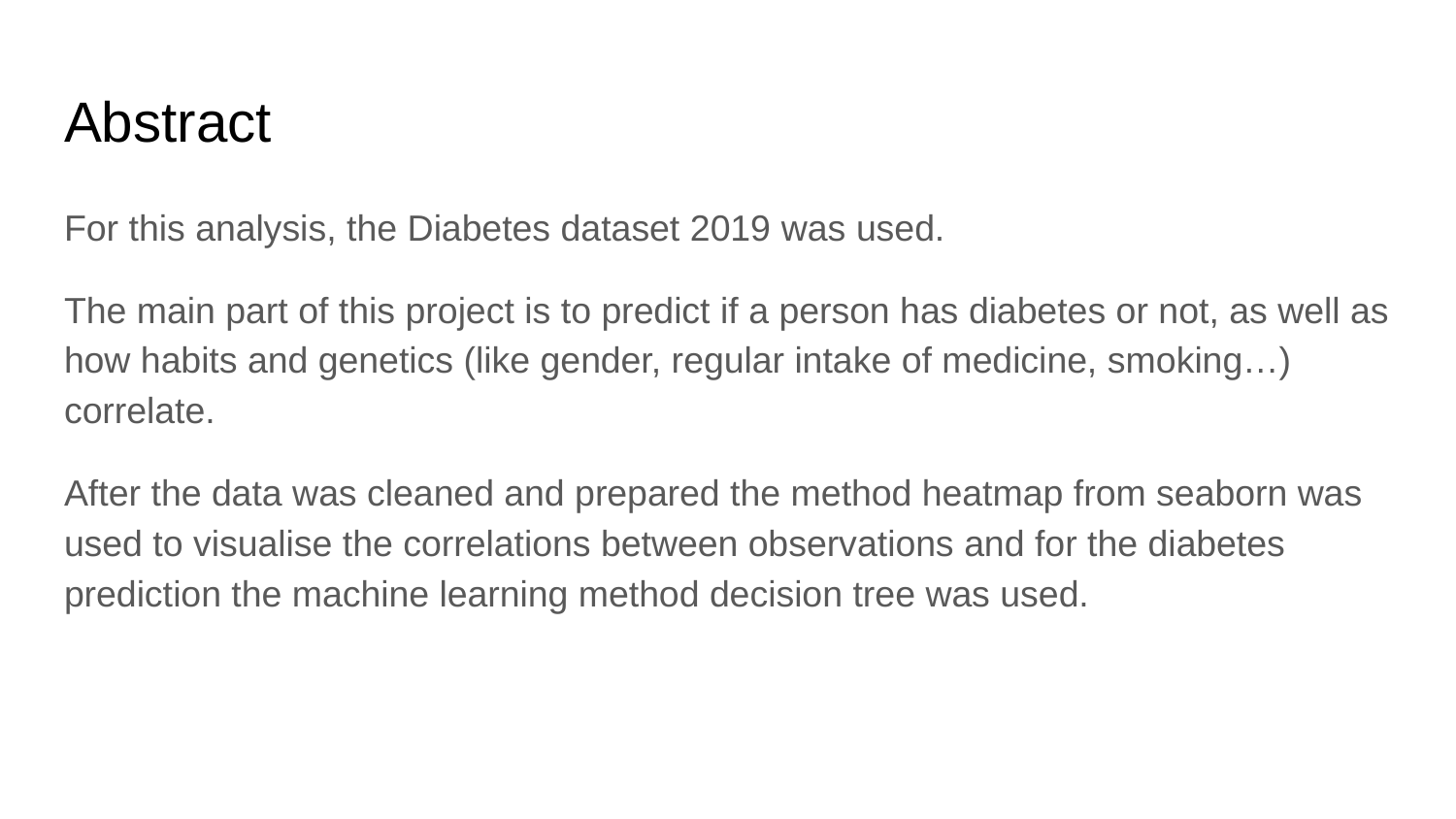

# Abstract
For this analysis, the Diabetes dataset 2019 was used.
The main part of this project is to predict if a person has diabetes or not, as well as how habits and genetics (like gender, regular intake of medicine, smoking…) correlate.
After the data was cleaned and prepared the method heatmap from seaborn was used to visualise the correlations between observations and for the diabetes prediction the machine learning method decision tree was used.